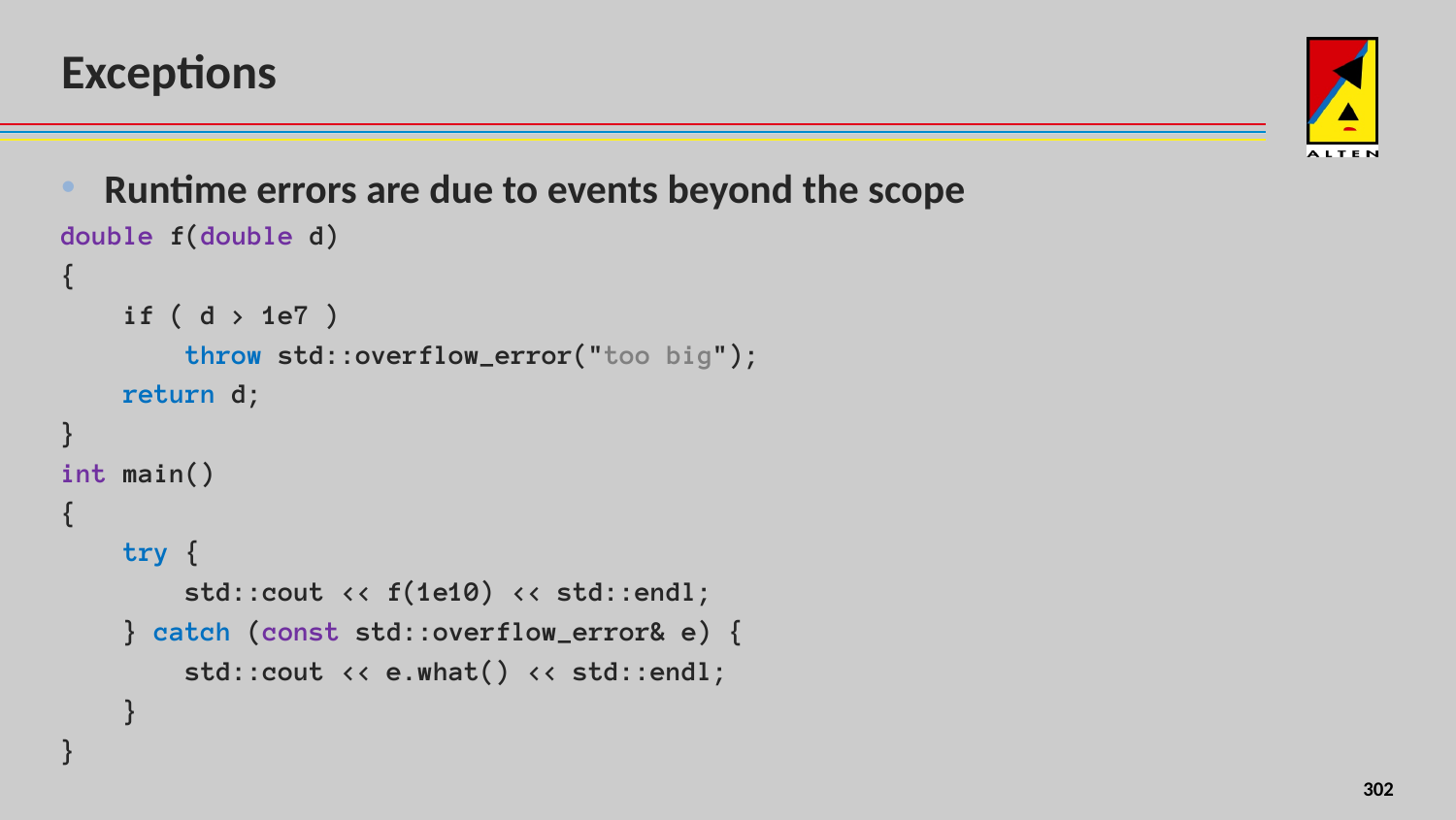

# Exceptions
Runtime errors are due to events beyond the scope
double f(double d)
{
    if ( d > 1e7 )
        throw std::overflow_error("too big");
    return d;
}
int main()
{
    try {
        std::cout << f(1e10) << std::endl;
    } catch (const std::overflow_error& e) {
        std::cout << e.what() << std::endl;
    }
}
302